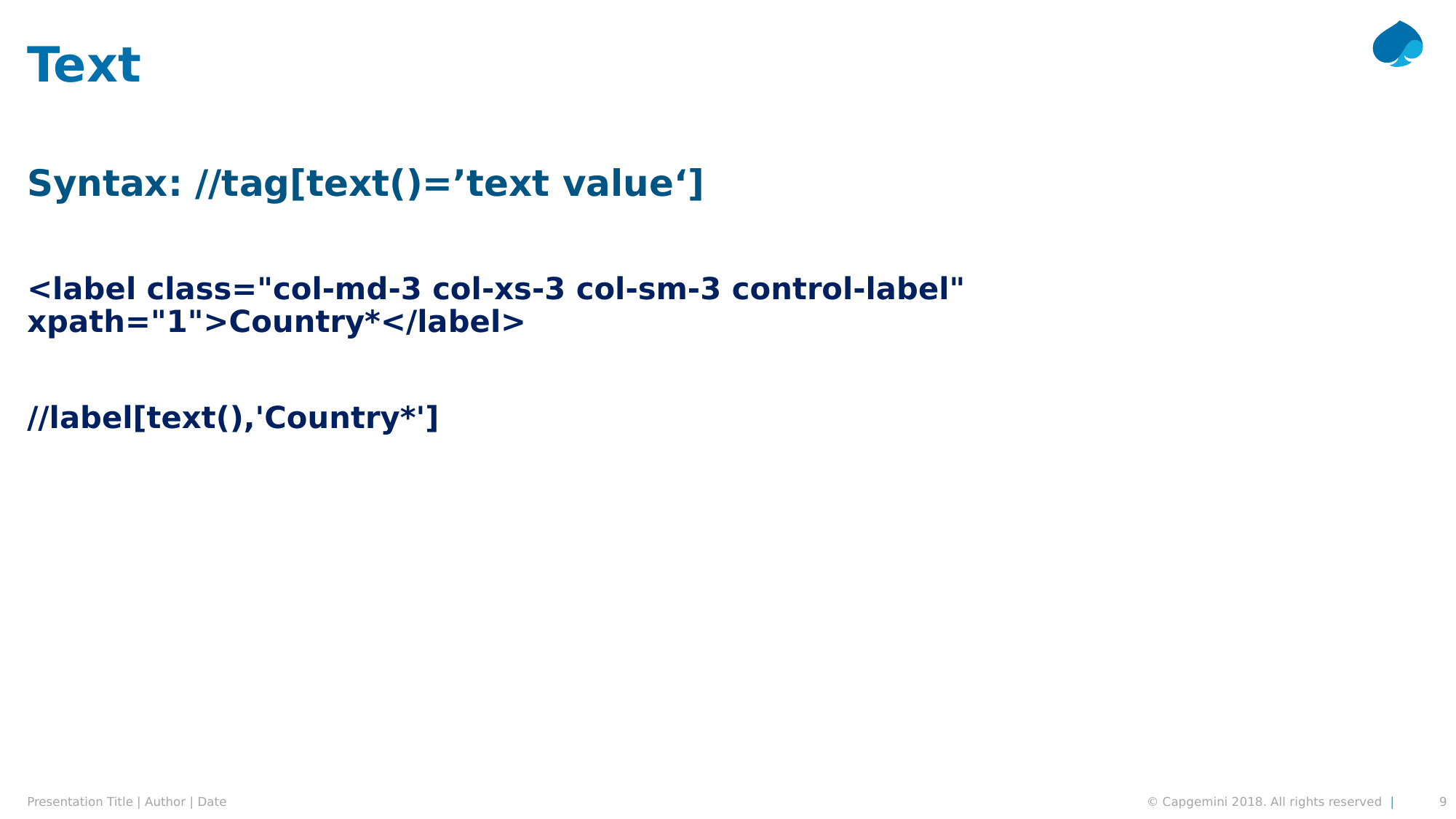

# Text
Syntax: //tag[text()=’text value‘]

<label class="col-md-3 col-xs-3 col-sm-3 control-label" xpath="1">Country*</label>

//label[text(),'Country*']